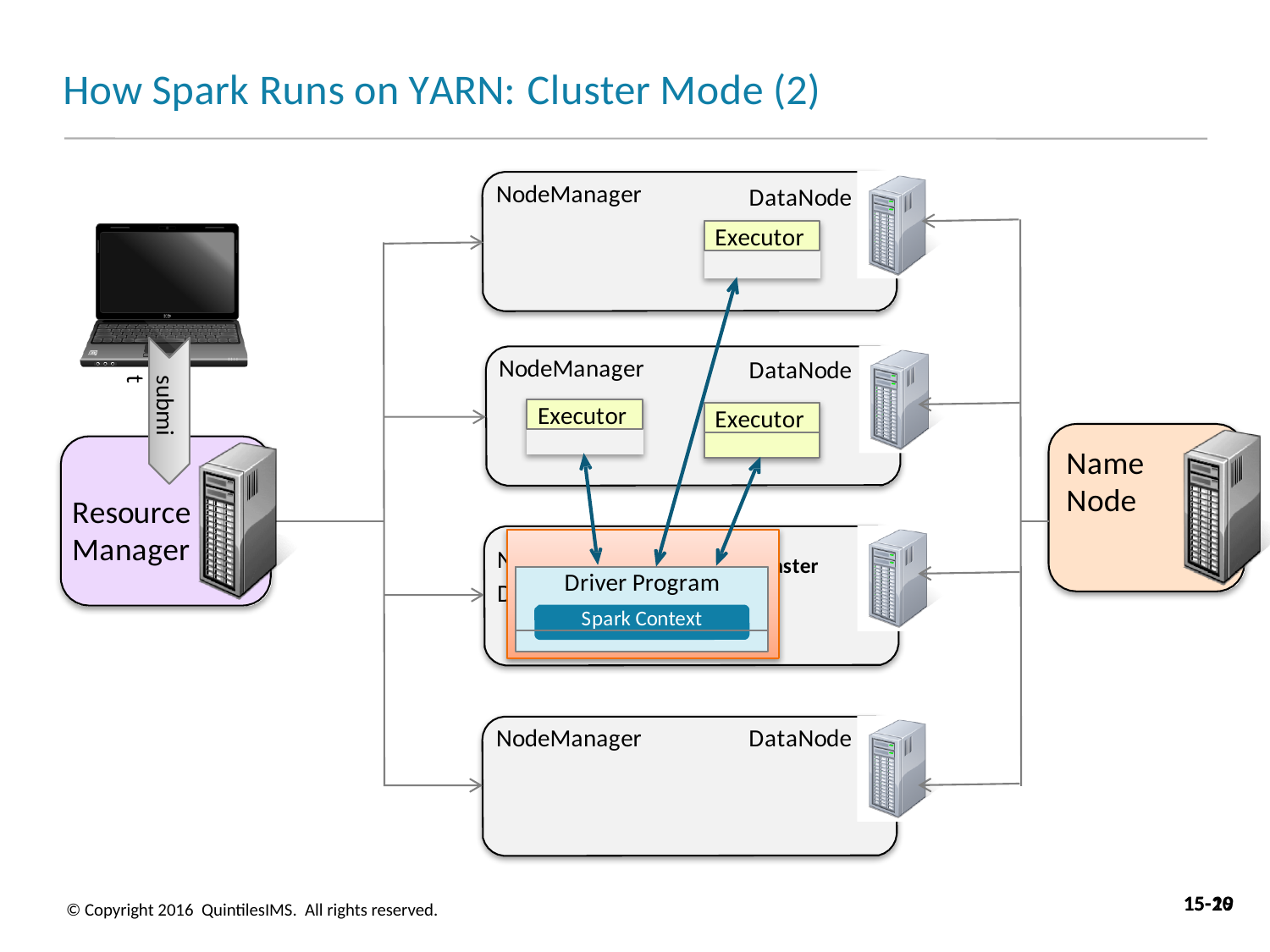

# How Spark Runs on YARN: Cluster Mode (2)

NodeManager
DataNode

Executor

NodeManager
DataNode
submit

Executor

Executor

Name Node

Resource Manager

NodeAMppanlicaagteior n Master  DataNode

Driver Program
Spark Context

NodeManager
DataNode

15-20
15-19
© Copyright 2016  QuintilesIMS.  All rights reserved.